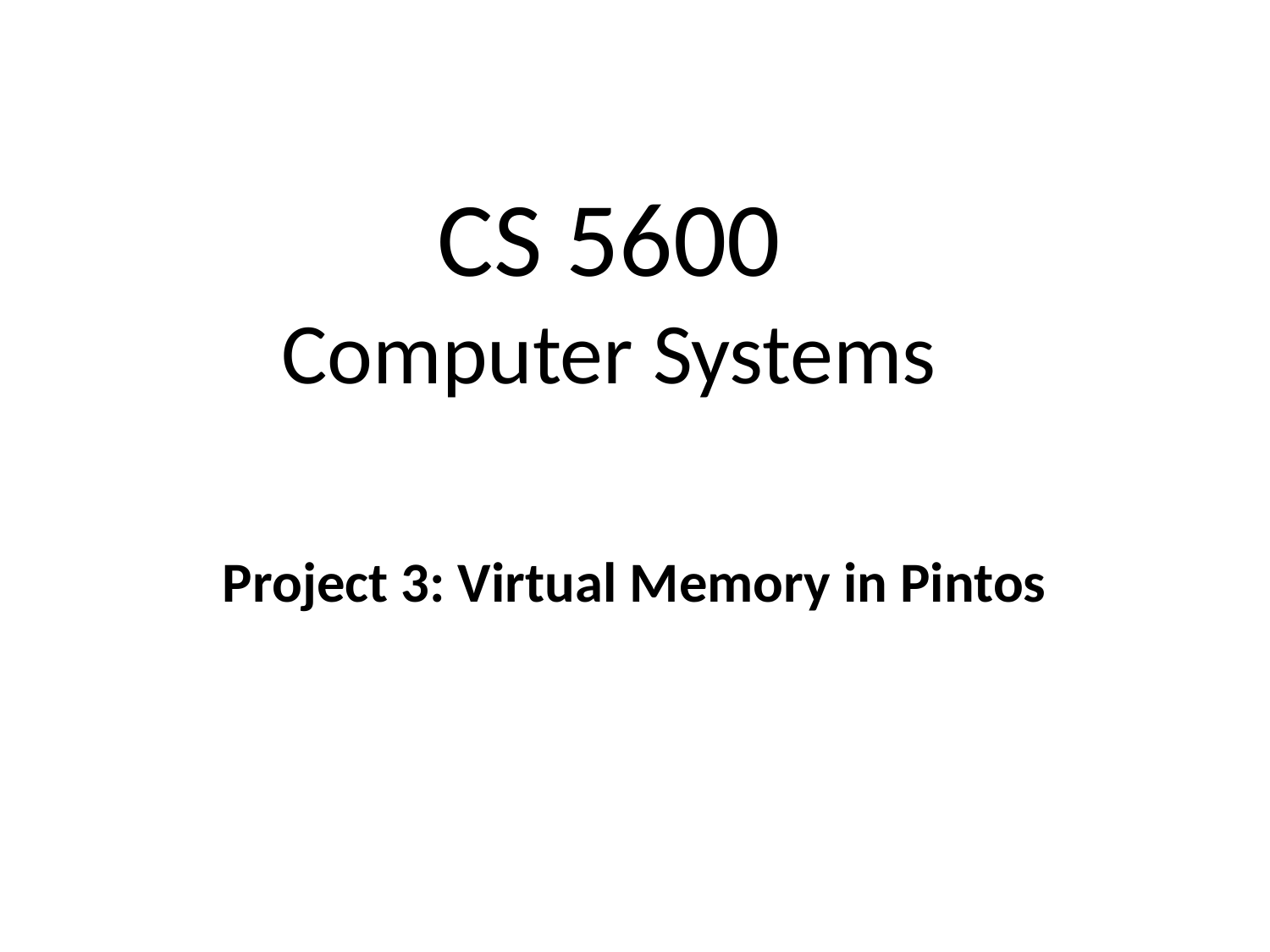

# CS 5600 Computer Systems
Project 3: Virtual Memory in Pintos